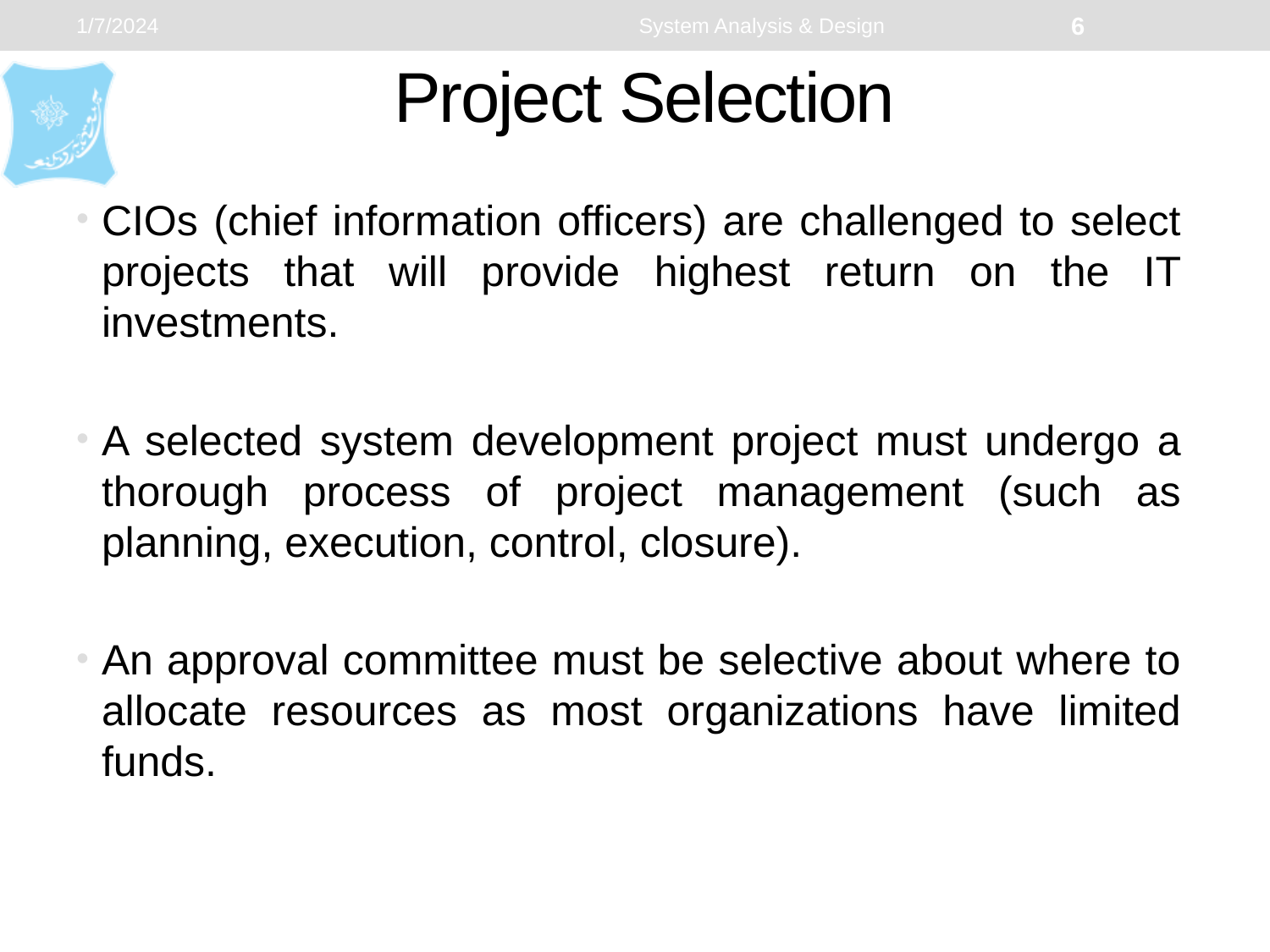

1/7/2024
System Analysis & Design
6
# Project Selection
CIOs (chief information officers) are challenged to select projects that will provide highest return on the IT investments.

A selected system development project must undergo a thorough process of project management (such as planning, execution, control, closure).

An approval committee must be selective about where to allocate resources as most organizations have limited funds.